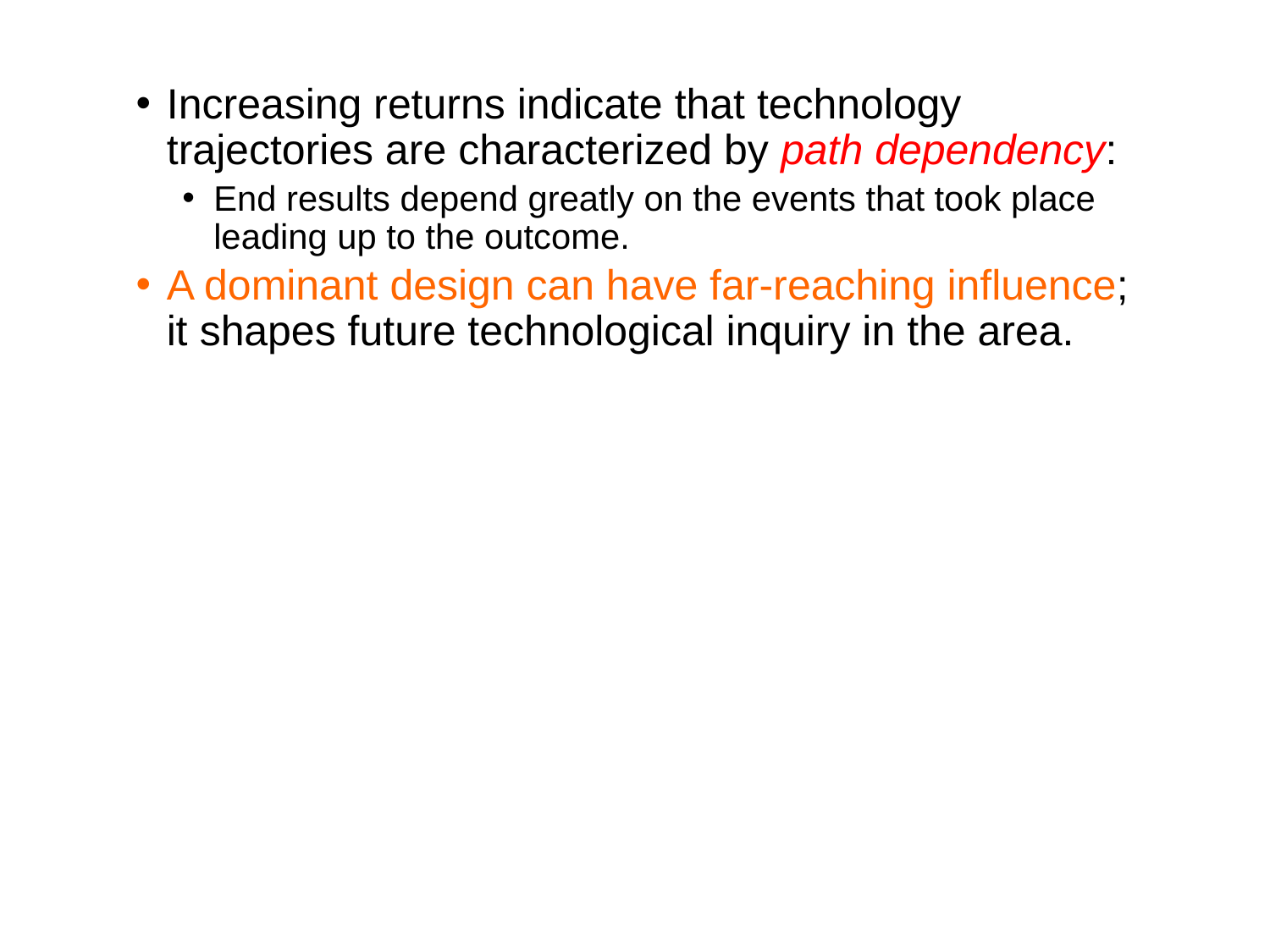

Increasing returns indicate that technology trajectories are characterized by path dependency:
End results depend greatly on the events that took place leading up to the outcome.
A dominant design can have far-reaching influence; it shapes future technological inquiry in the area.